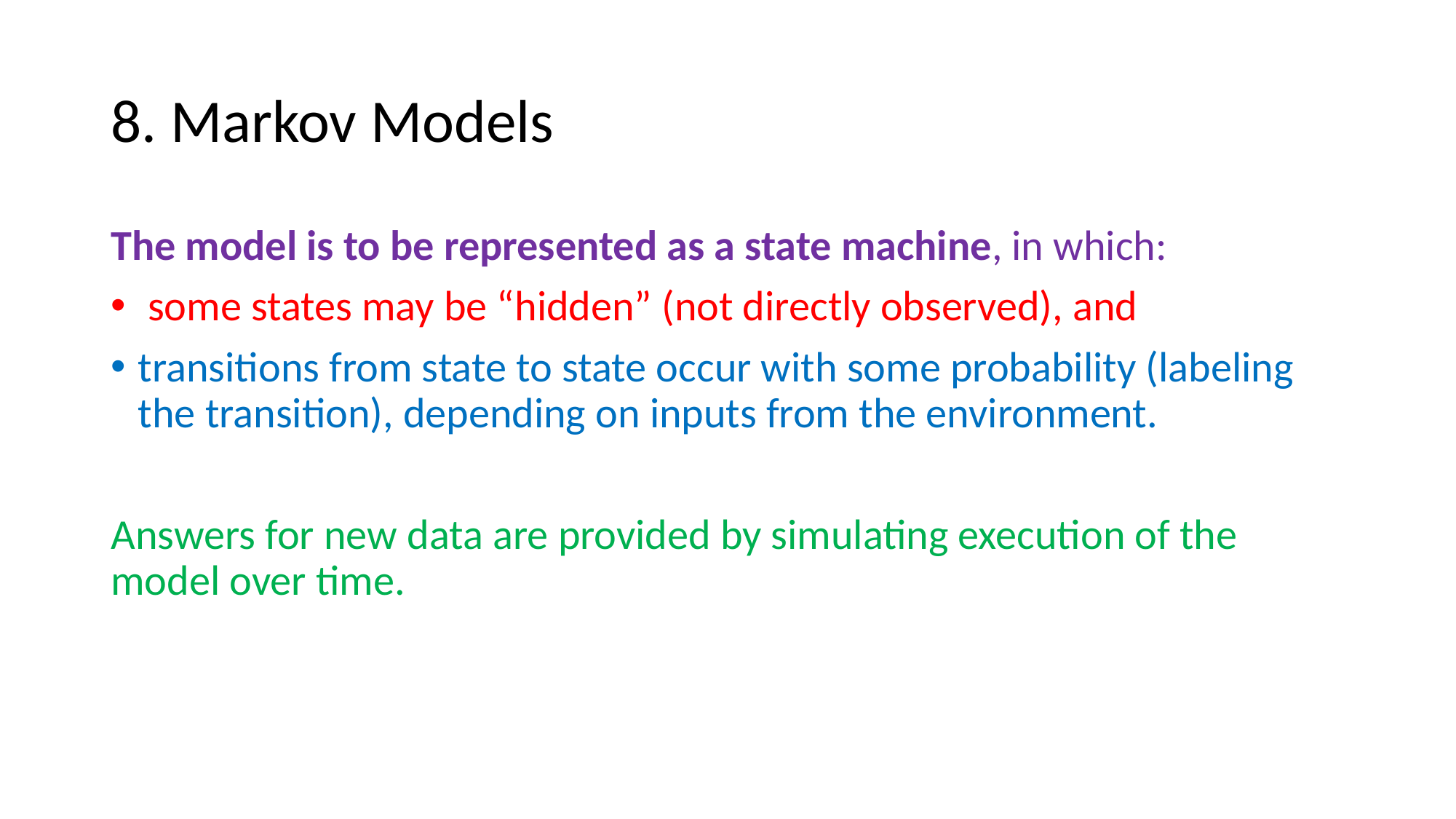

# 8. Markov Models
The model is to be represented as a state machine, in which:
 some states may be “hidden” (not directly observed), and
transitions from state to state occur with some probability (labeling the transition), depending on inputs from the environment.

Answers for new data are provided by simulating execution of the model over time.